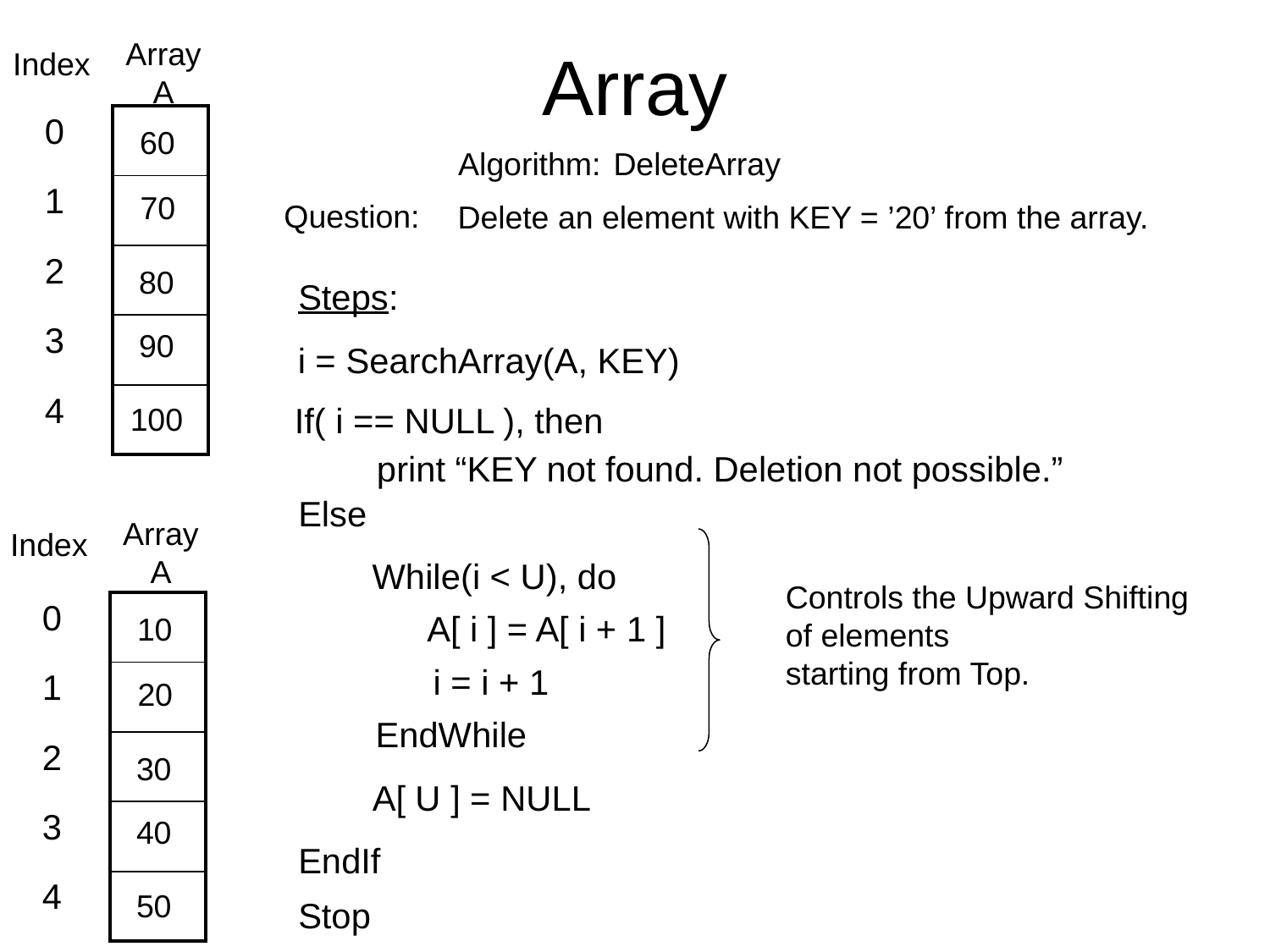

Array
A
# Array
Index
| 0 |
| --- |
| 1 |
| 2 |
| 3 |
| 4 |
|  |
| --- |
|  |
|  |
|  |
|  |
60
Algorithm:
DeleteArray
70
Question:
Delete an element with KEY = ’20’ from the array.
80
Steps:
90
i = SearchArray(A, KEY)
If( i == NULL ), then
100
print “KEY not found. Deletion not possible.”
Else
Array
A
Index

While(i < U), do
Controls the Upward Shifting
of elements
starting from Top.
| 0 |
| --- |
| 1 |
| 2 |
| 3 |
| 4 |
|  |
| --- |
|  |
|  |
|  |
|  |
A[ i ] = A[ i + 1 ]
10
i = i + 1
20
EndWhile
30
A[ U ] = NULL
40
EndIf
50
Stop